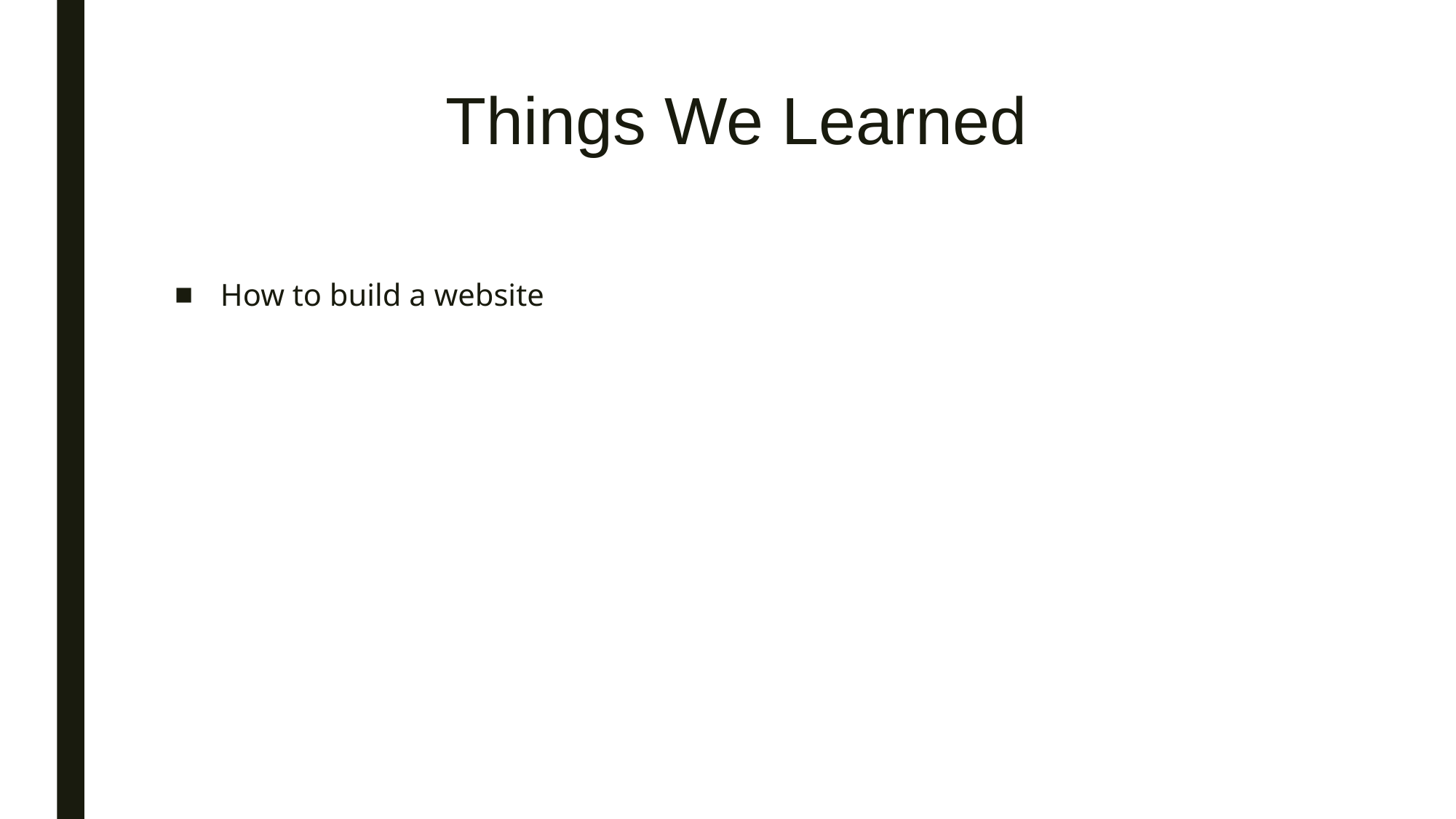

# Things We Learned
How to build a website